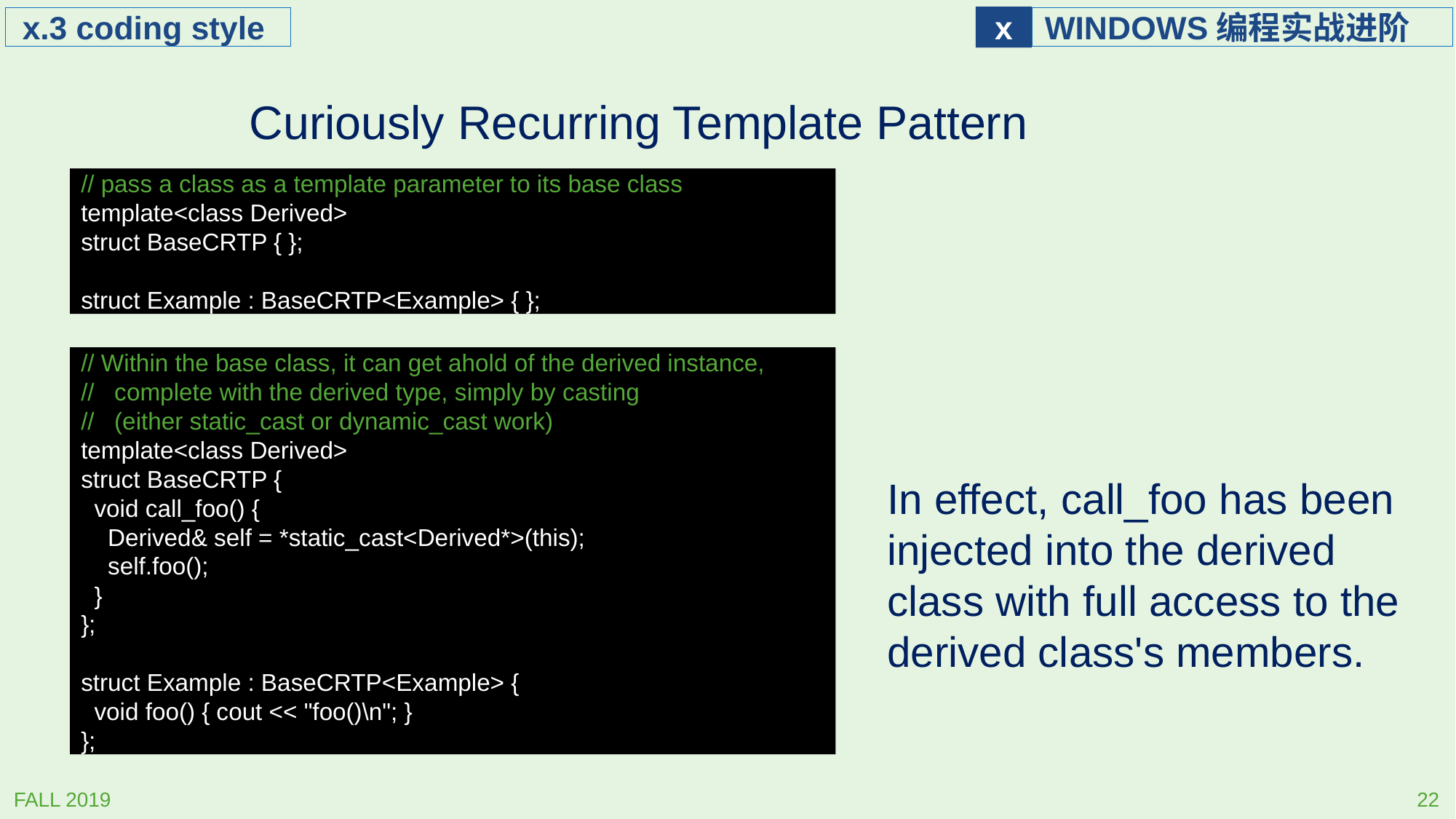

Curiously Recurring Template Pattern
// pass a class as a template parameter to its base class
template<class Derived>
struct BaseCRTP { };

struct Example : BaseCRTP<Example> { };
// Within the base class, it can get ahold of the derived instance,
//   complete with the derived type, simply by casting
//   (either static_cast or dynamic_cast work)
template<class Derived>
struct BaseCRTP {
  void call_foo() {
    Derived& self = *static_cast<Derived*>(this);
    self.foo();
  }
};

struct Example : BaseCRTP<Example> {
  void foo() { cout << "foo()\n"; }
};
In effect, call_foo has been injected into the derived class with full access to the derived class's members.